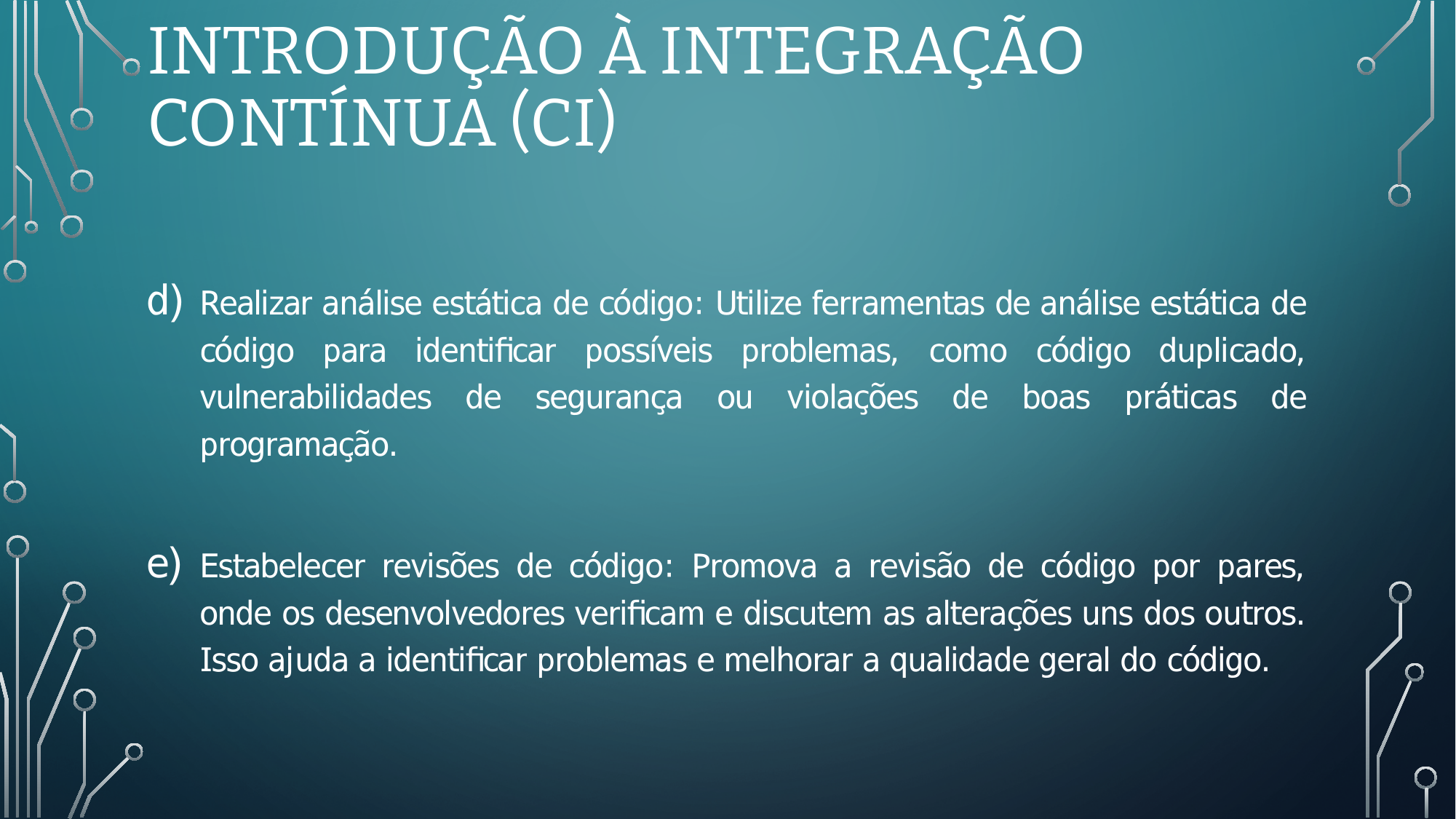

# Introdução à Integração Contínua (CI)
Realizar análise estática de código: Utilize ferramentas de análise estática de código para identificar possíveis problemas, como código duplicado, vulnerabilidades de segurança ou violações de boas práticas de programação.

Estabelecer revisões de código: Promova a revisão de código por pares, onde os desenvolvedores verificam e discutem as alterações uns dos outros. Isso ajuda a identificar problemas e melhorar a qualidade geral do código.